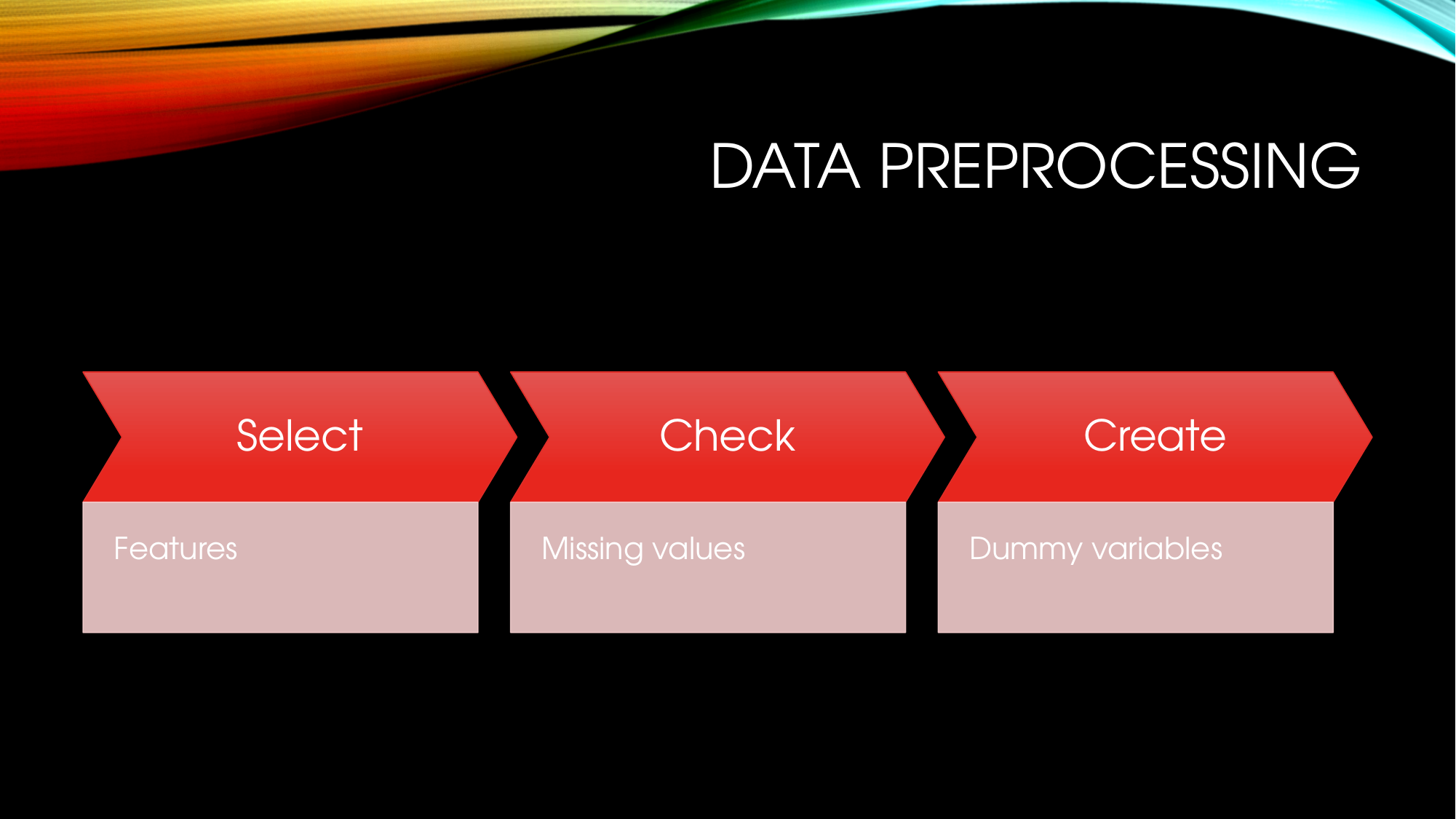

# DATA PREPROCESSING
Select
Features
Check
Missing values
Create
Dummy variables